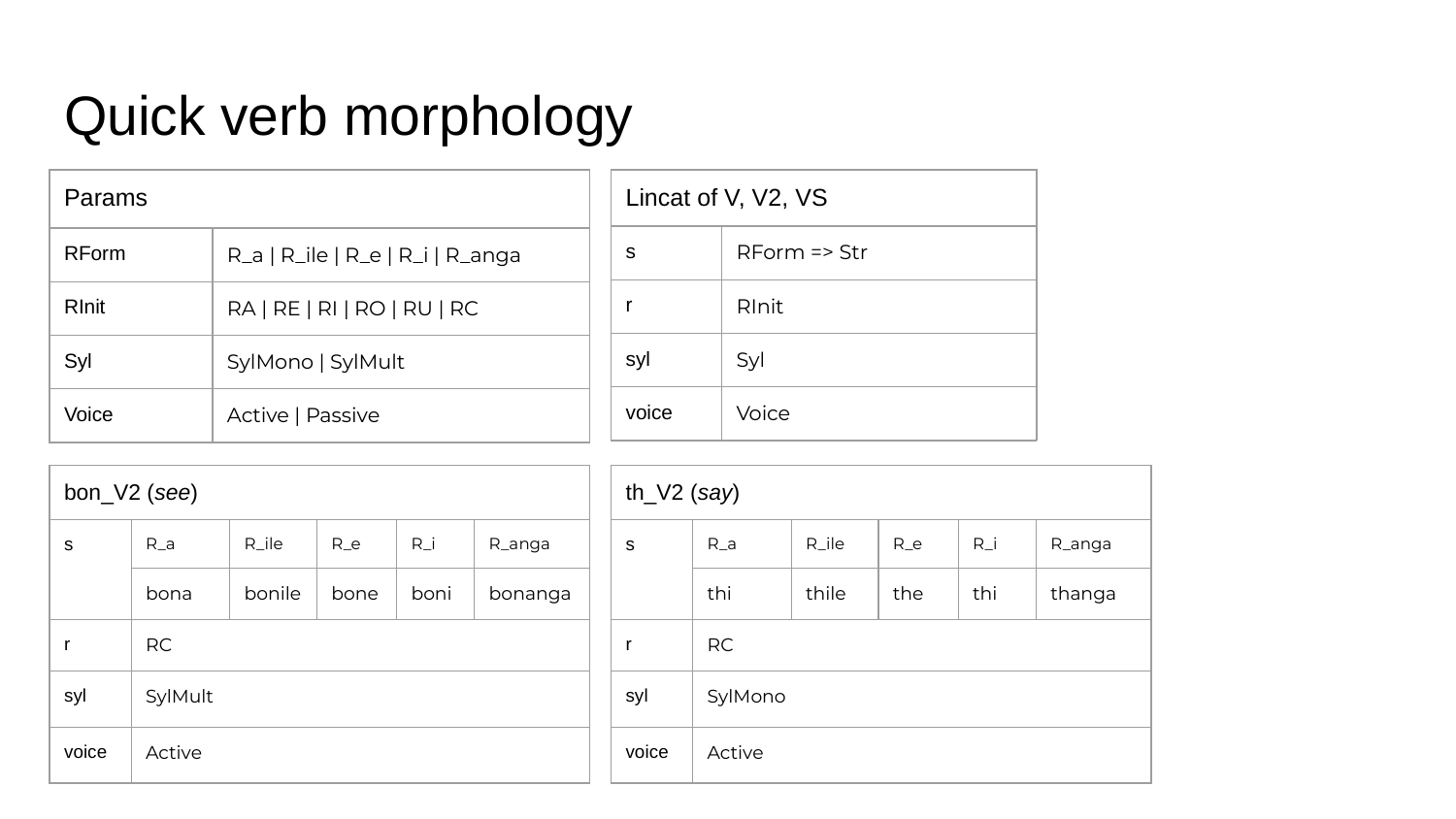

# Quick verb morphology
| Params |  |
| --- | --- |
| RForm | R\_a | R\_ile | R\_e | R\_i | R\_anga |
| RInit | RA | RE | RI | RO | RU | RC |
| Syl | SylMono | SylMult |
| Voice | Active | Passive |
| Lincat of V, V2, VS |  |
| --- | --- |
| s | RForm => Str |
| r | RInit |
| syl | Syl |
| voice | Voice |
| bon\_V2 (see) |  |  |  |  |  |
| --- | --- | --- | --- | --- | --- |
| s | R\_a | R\_ile | R\_e | R\_i | R\_anga |
|  | bona | bonile | bone | boni | bonanga |
| r | RC |  |  |  |  |
| syl | SylMult |  |  |  |  |
| voice | Active |  |  |  |  |
| th\_V2 (say) |  |  |  |  |  |
| --- | --- | --- | --- | --- | --- |
| s | R\_a | R\_ile | R\_e | R\_i | R\_anga |
|  | thi | thile | the | thi | thanga |
| r | RC |  |  |  |  |
| syl | SylMono |  |  |  |  |
| voice | Active |  |  |  |  |